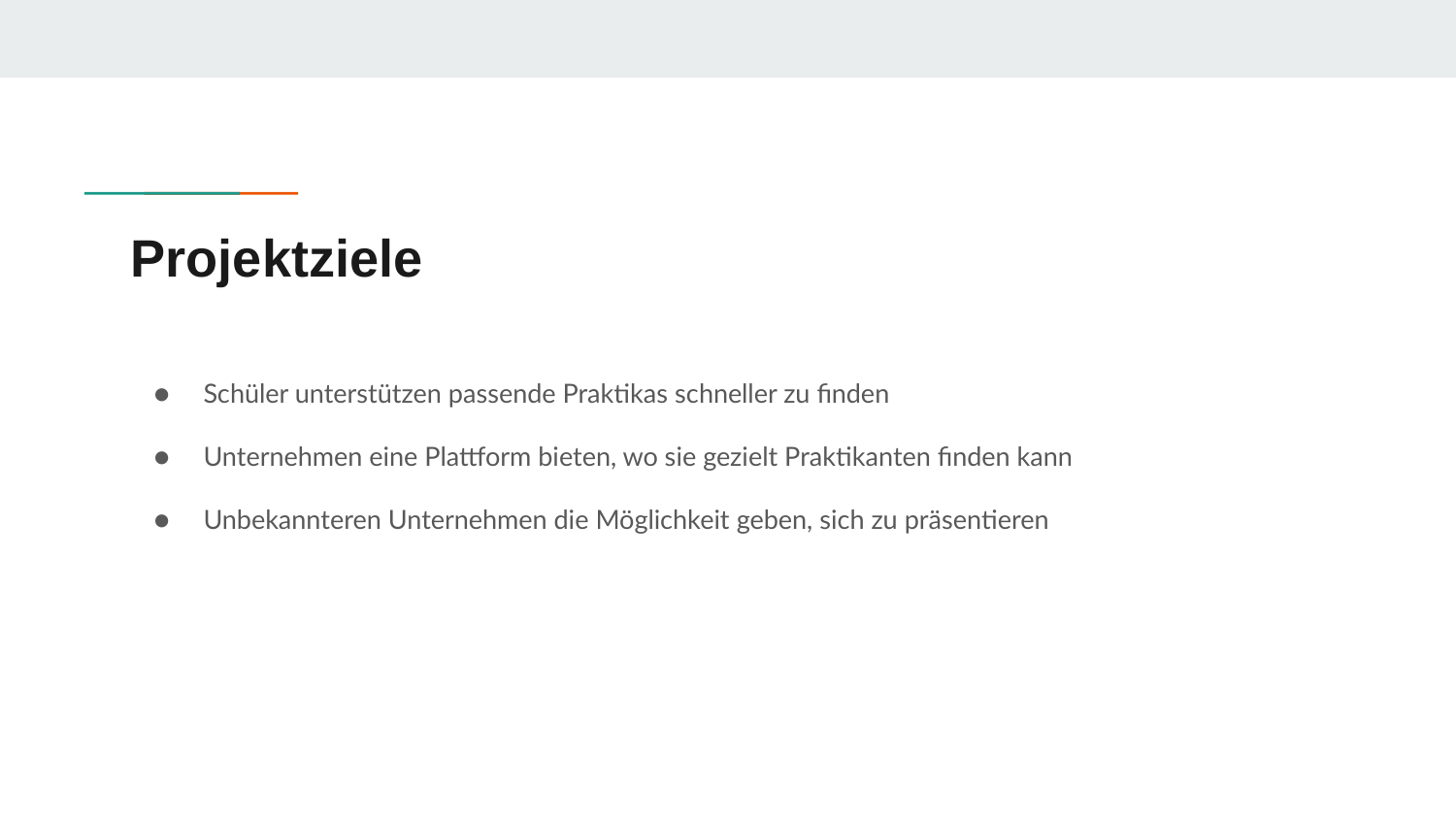

# Projektziele
Schüler unterstützen passende Praktikas schneller zu finden
Unternehmen eine Plattform bieten, wo sie gezielt Praktikanten finden kann
Unbekannteren Unternehmen die Möglichkeit geben, sich zu präsentieren